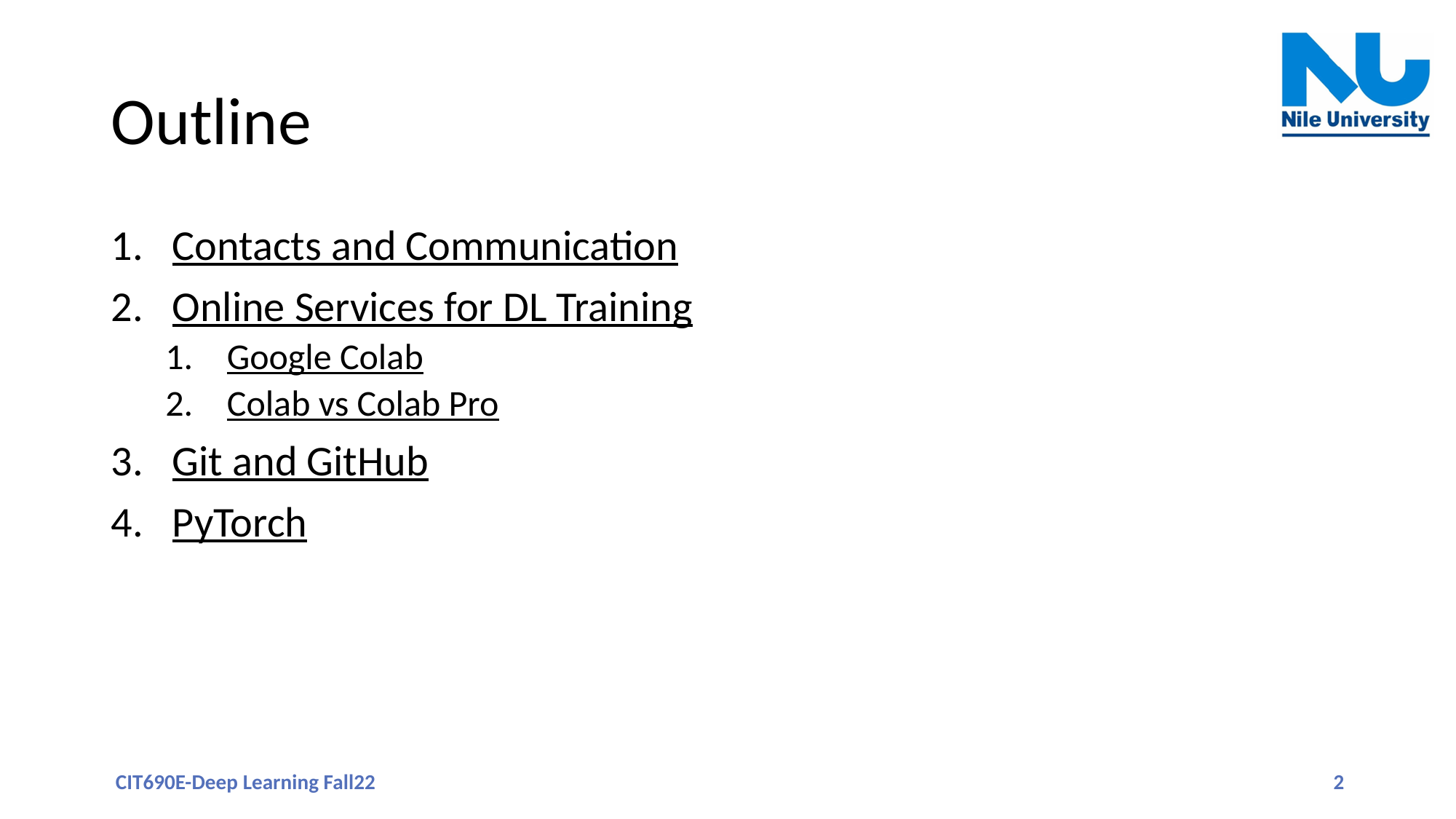

# Outline
Contacts and Communication
Online Services for DL Training
Google Colab
Colab vs Colab Pro
Git and GitHub
PyTorch
CIT690E-Deep Learning Fall22
2